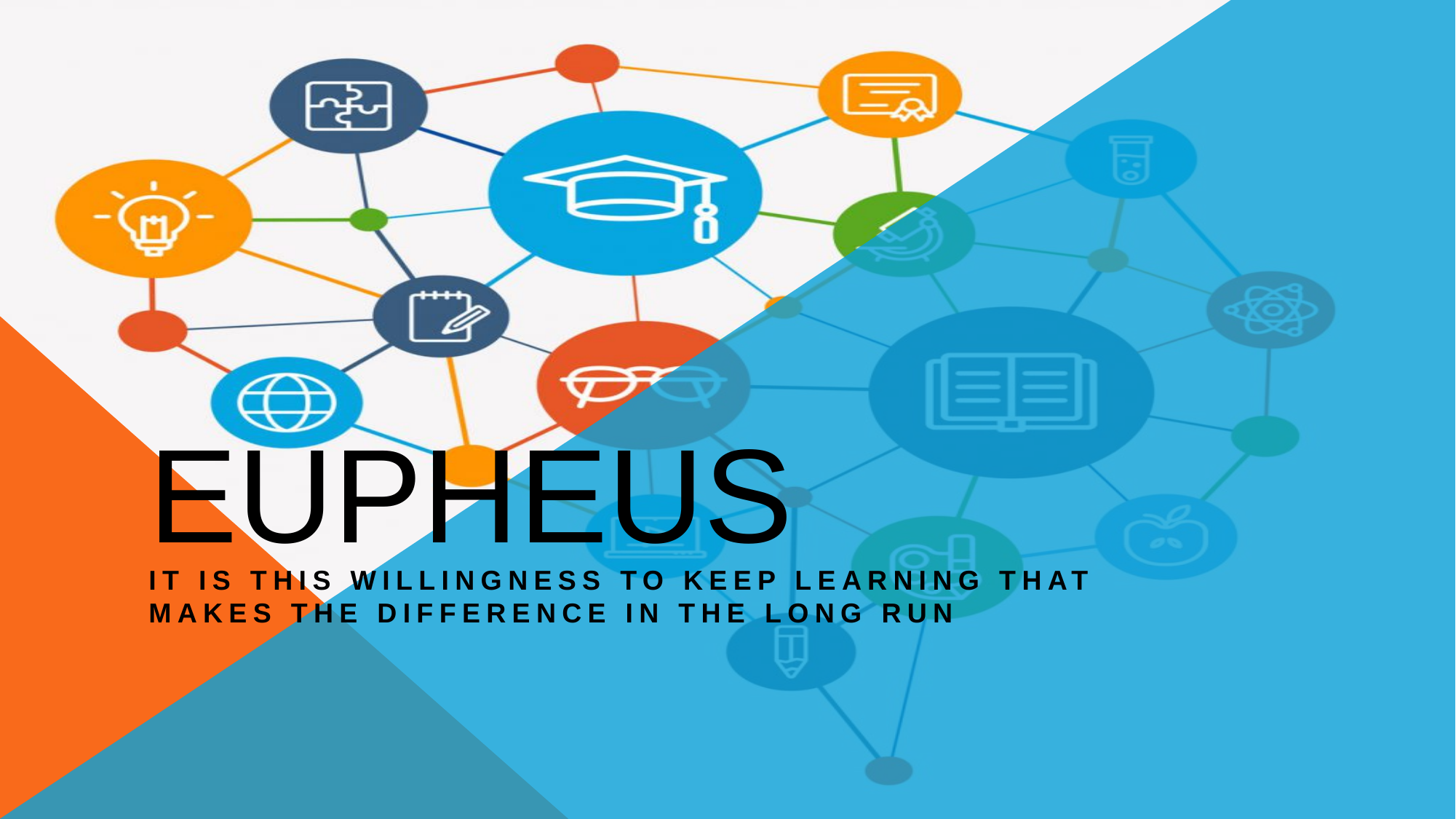

# EUPHEUS
it is this willingness to keep learning that makes the difference in the long run